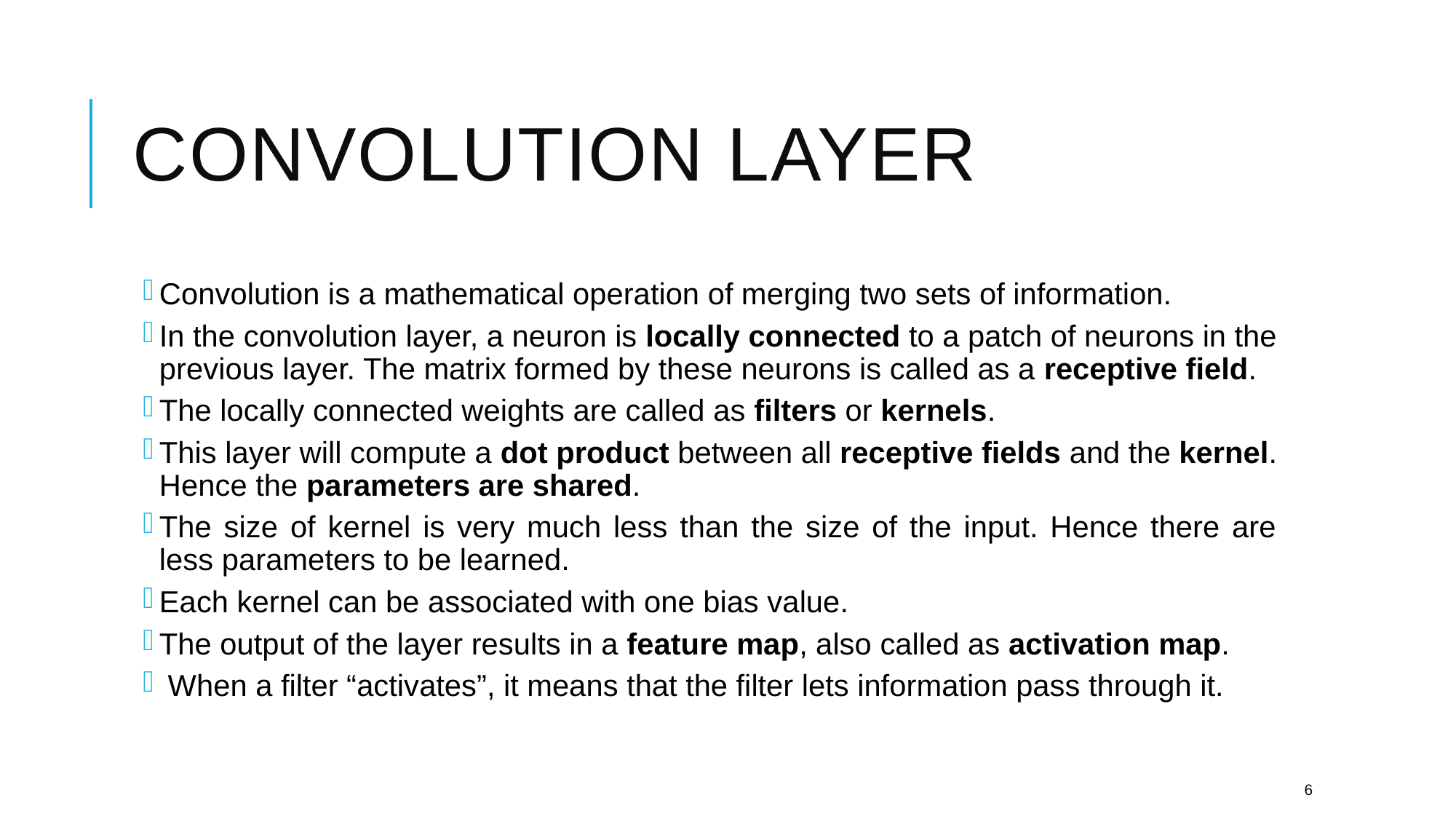

# Convolution Layer
Convolution is a mathematical operation of merging two sets of information.
In the convolution layer, a neuron is locally connected to a patch of neurons in the previous layer. The matrix formed by these neurons is called as a receptive field.
The locally connected weights are called as filters or kernels.
This layer will compute a dot product between all receptive fields and the kernel. Hence the parameters are shared.
The size of kernel is very much less than the size of the input. Hence there are less parameters to be learned.
Each kernel can be associated with one bias value.
The output of the layer results in a feature map, also called as activation map.
 When a filter “activates”, it means that the filter lets information pass through it.
6